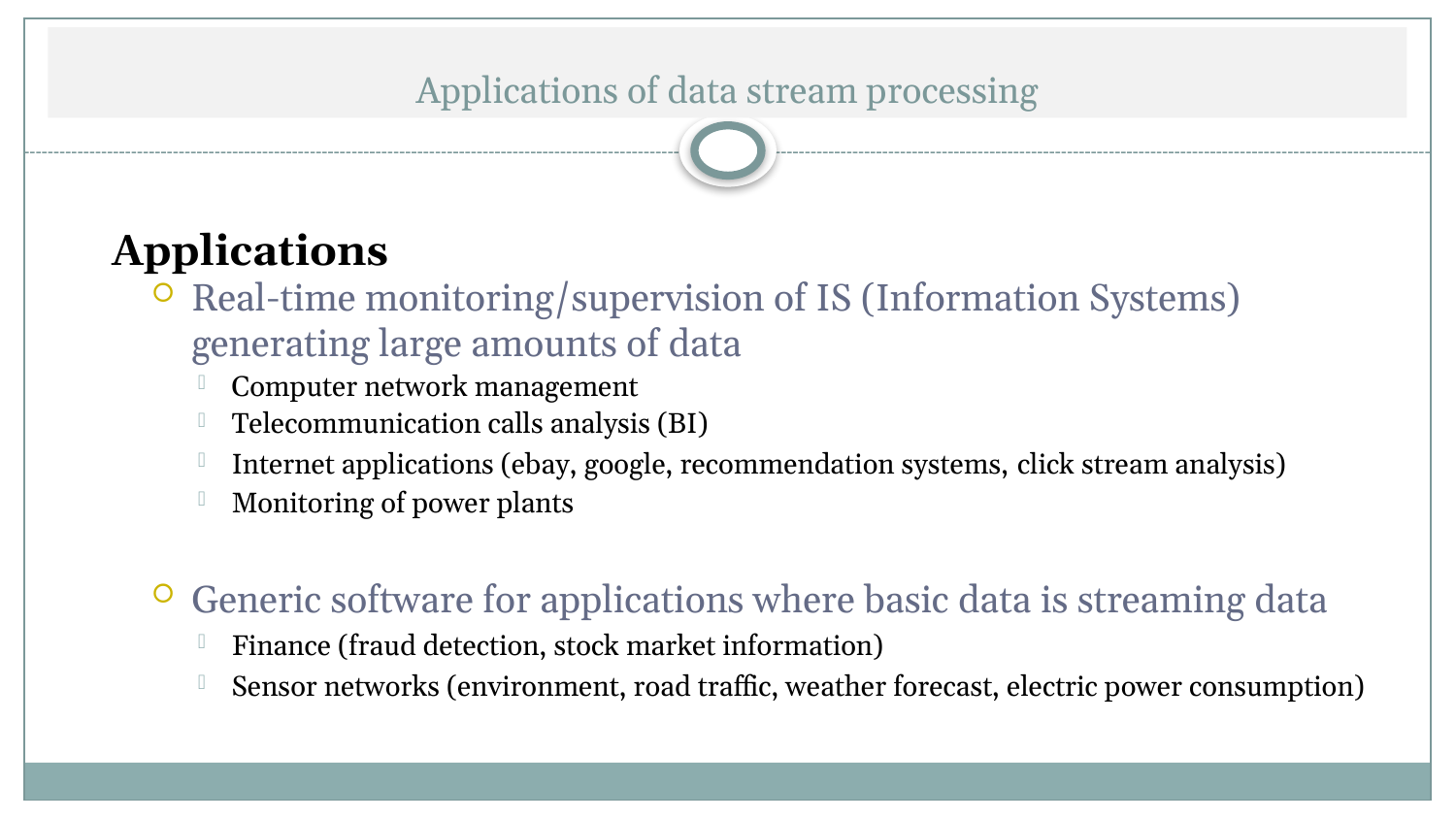

# Applications of data stream processing
Applications
Real-time monitoring/supervision of IS (Information Systems) generating large amounts of data
Computer network management
Telecommunication calls analysis (BI)
Internet applications (ebay, google, recommendation systems, click stream analysis)
Monitoring of power plants

Generic software for applications where basic data is streaming data
Finance (fraud detection, stock market information)
Sensor networks (environment, road traffic, weather forecast, electric power consumption)